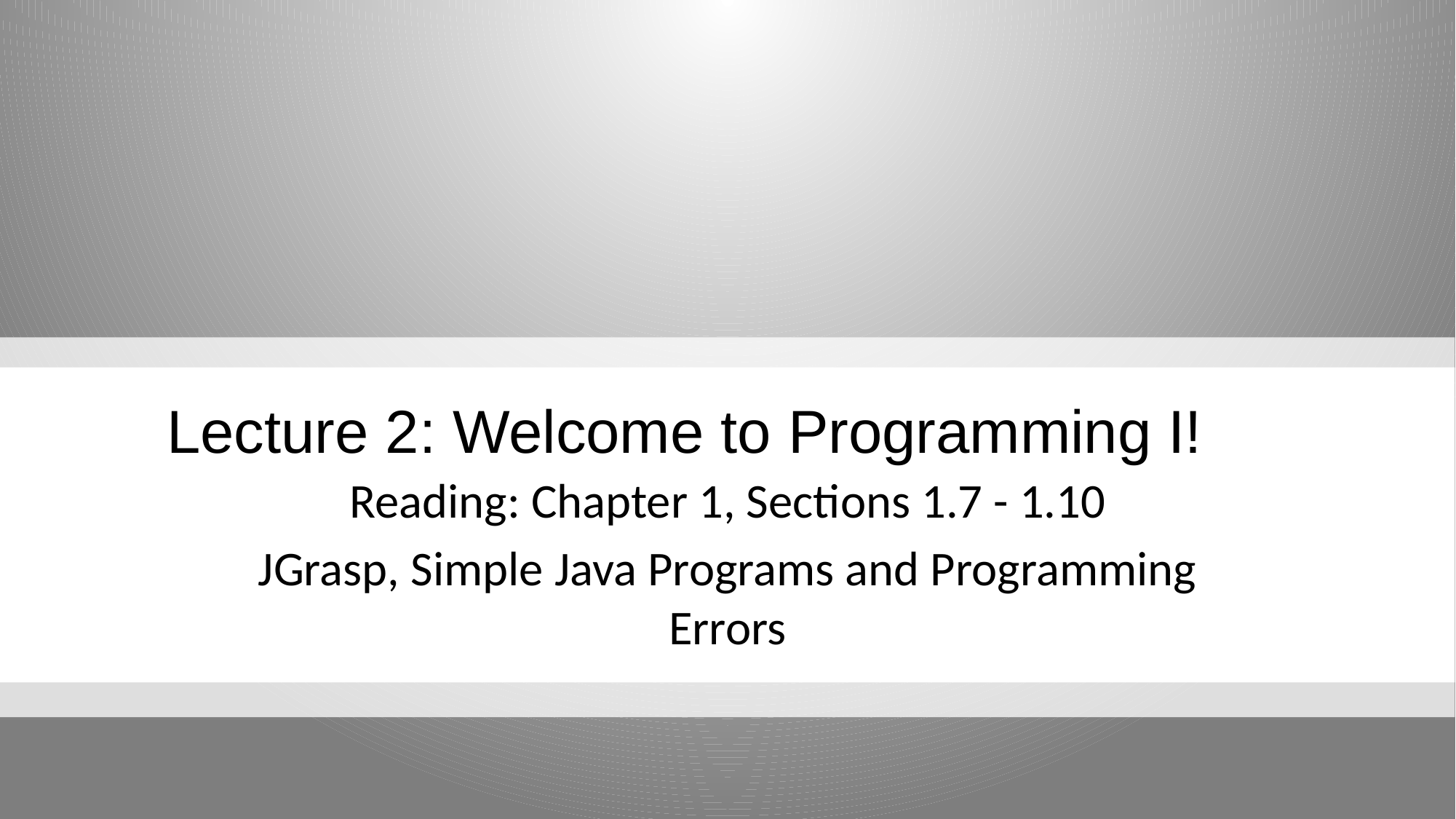

# Lecture 2: Welcome to Programming I!
Reading: Chapter 1, Sections 1.7 - 1.10
JGrasp, Simple Java Programs and Programming Errors